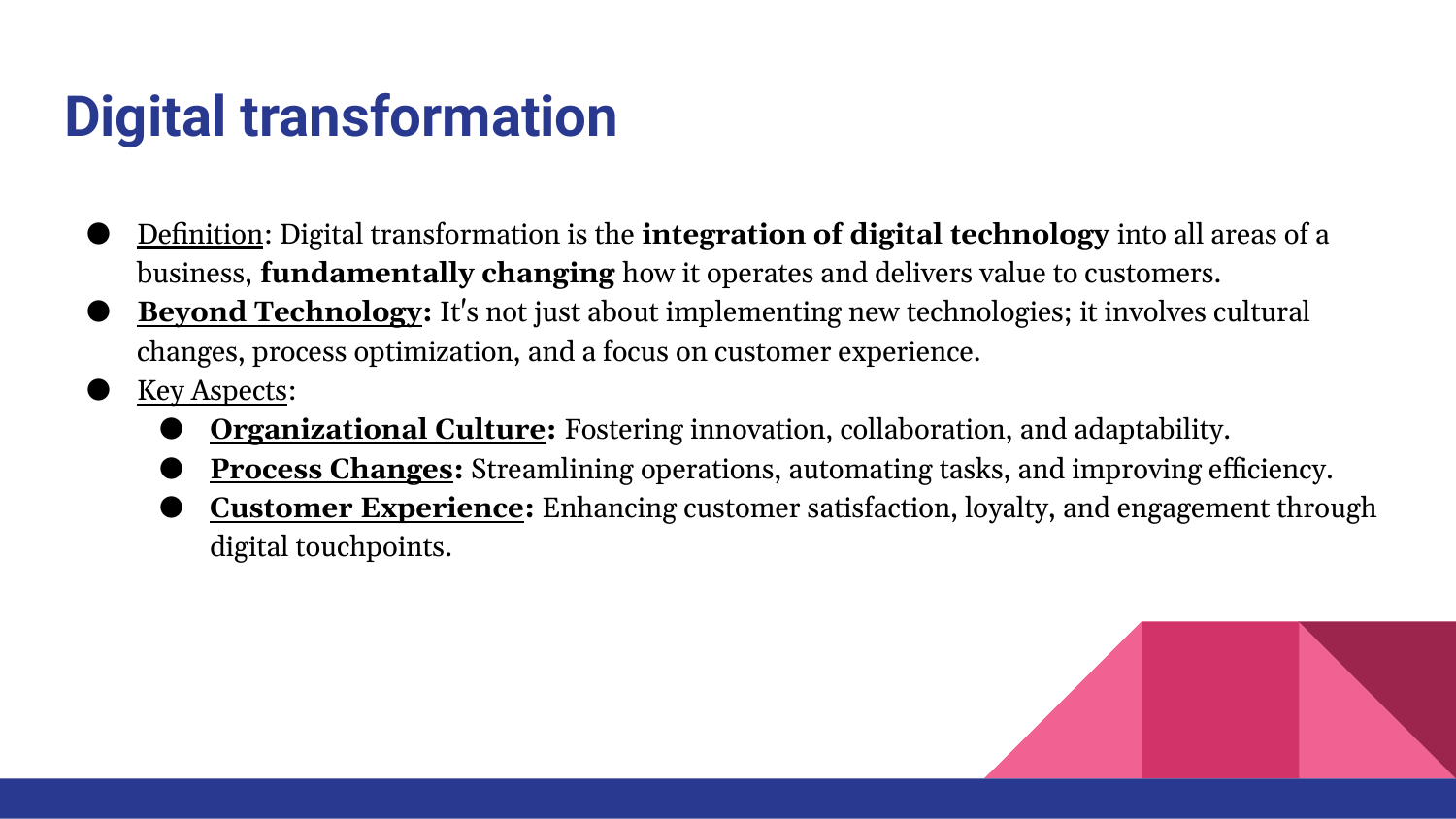

# Digital transformation
Definition: Digital transformation is the integration of digital technology into all areas of a business, fundamentally changing how it operates and delivers value to customers.
Beyond Technology: It's not just about implementing new technologies; it involves cultural changes, process optimization, and a focus on customer experience.
Key Aspects:
Organizational Culture: Fostering innovation, collaboration, and adaptability.
Process Changes: Streamlining operations, automating tasks, and improving efficiency.
Customer Experience: Enhancing customer satisfaction, loyalty, and engagement through digital touchpoints.